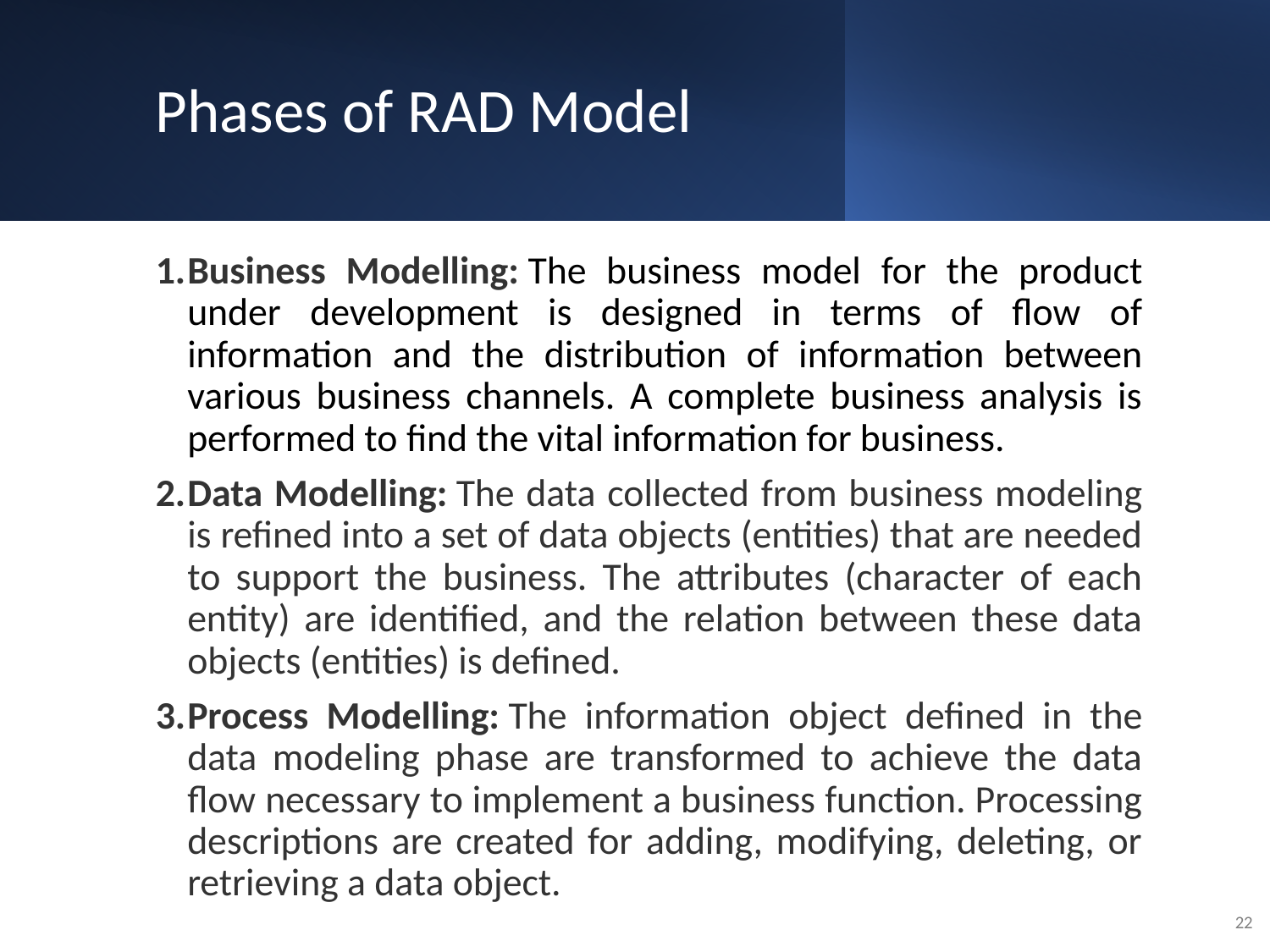

# Phases of RAD Model
Business Modelling: The business model for the product under development is designed in terms of flow of information and the distribution of information between various business channels. A complete business analysis is performed to find the vital information for business.
Data Modelling: The data collected from business modeling is refined into a set of data objects (entities) that are needed to support the business. The attributes (character of each entity) are identified, and the relation between these data objects (entities) is defined.
Process Modelling: The information object defined in the data modeling phase are transformed to achieve the data flow necessary to implement a business function. Processing descriptions are created for adding, modifying, deleting, or retrieving a data object.
22